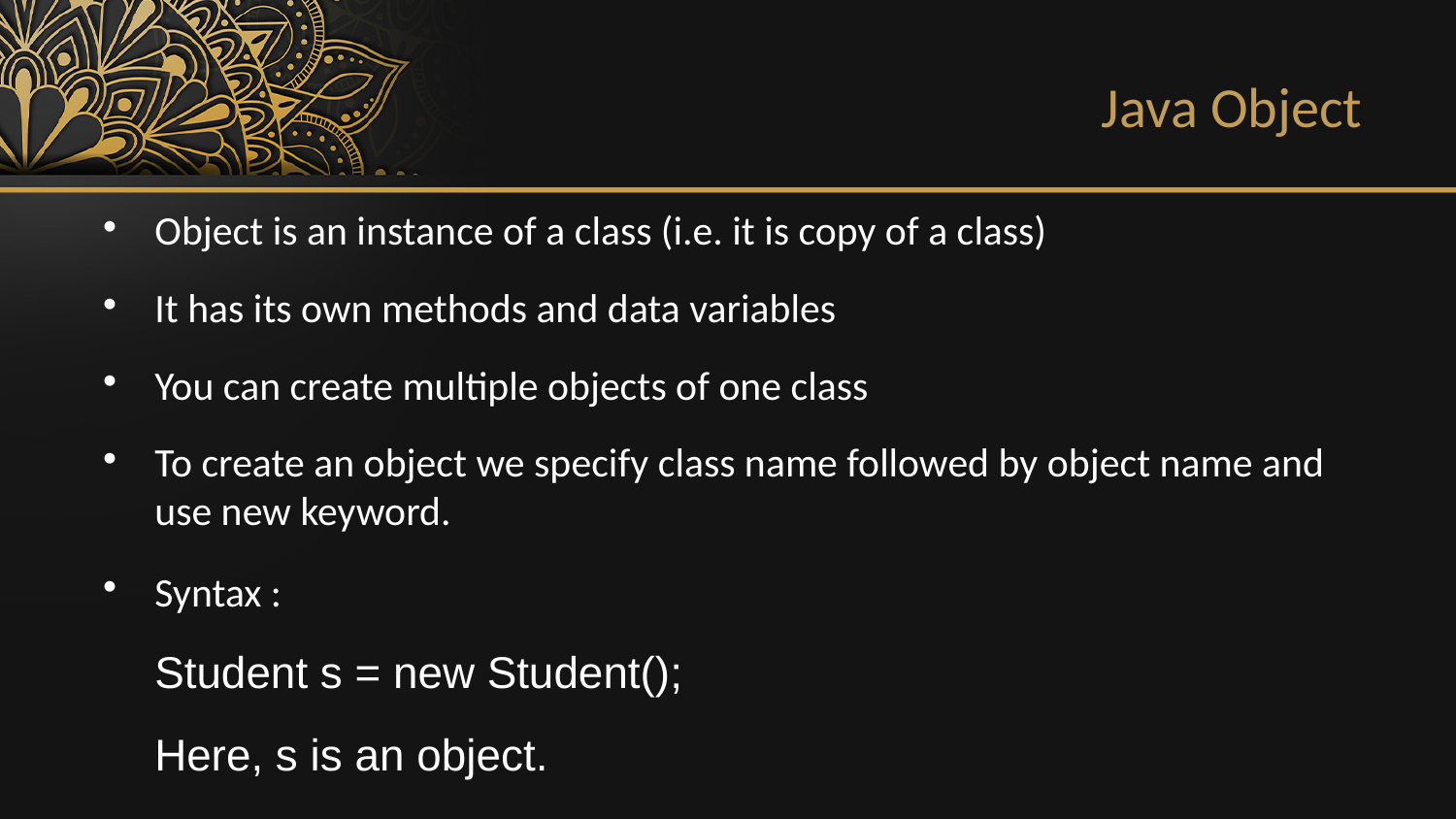

Java Object
Object is an instance of a class (i.e. it is copy of a class)
It has its own methods and data variables
You can create multiple objects of one class
To create an object we specify class name followed by object name and use new keyword.
Syntax :
	Student s = new Student();
	Here, s is an object.